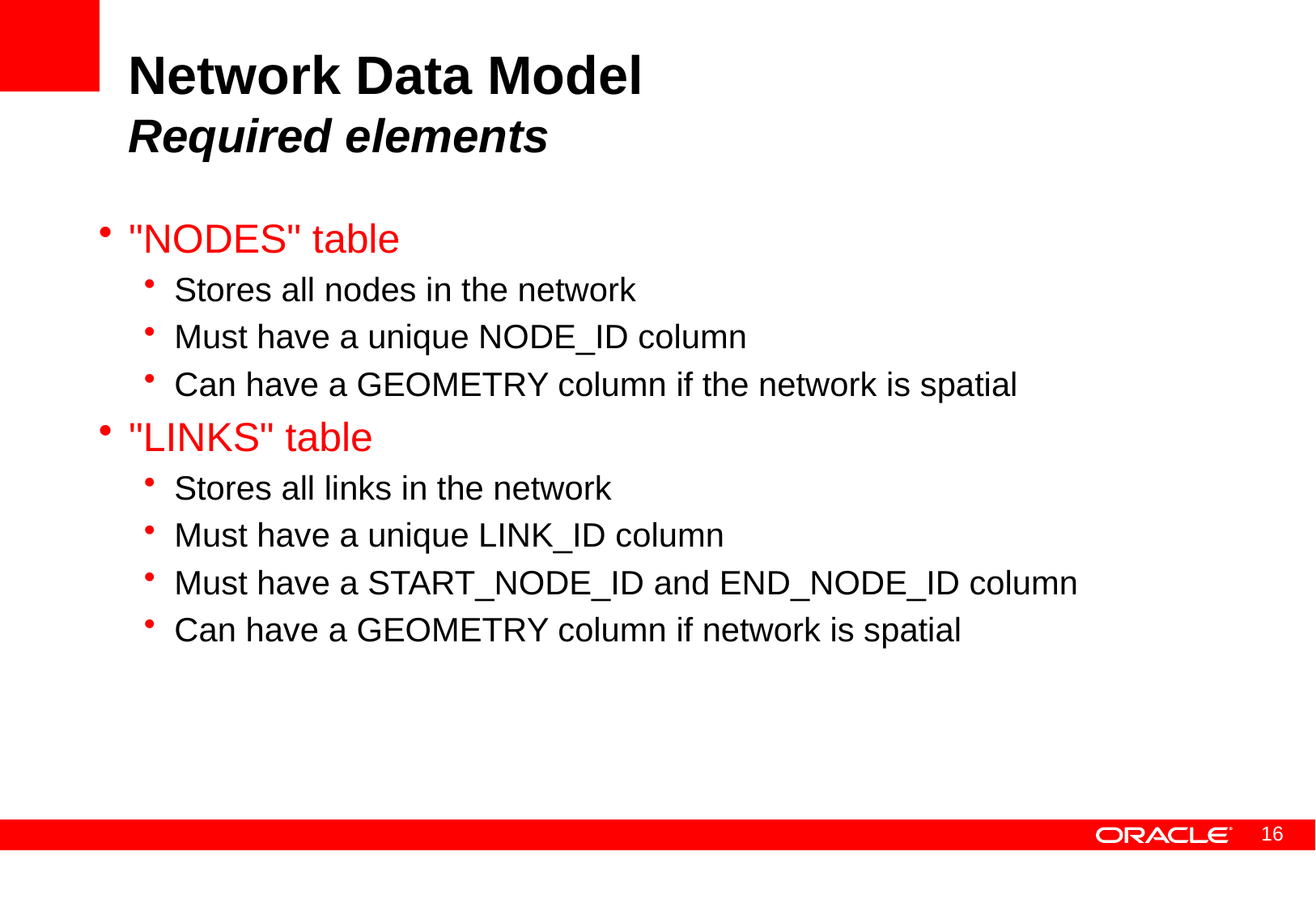

# Network Data Model Required elements
"NODES" table
Stores all nodes in the network
Must have a unique NODE_ID column
Can have a GEOMETRY column if the network is spatial
"LINKS" table
Stores all links in the network
Must have a unique LINK_ID column
Must have a START_NODE_ID and END_NODE_ID column
Can have a GEOMETRY column if network is spatial